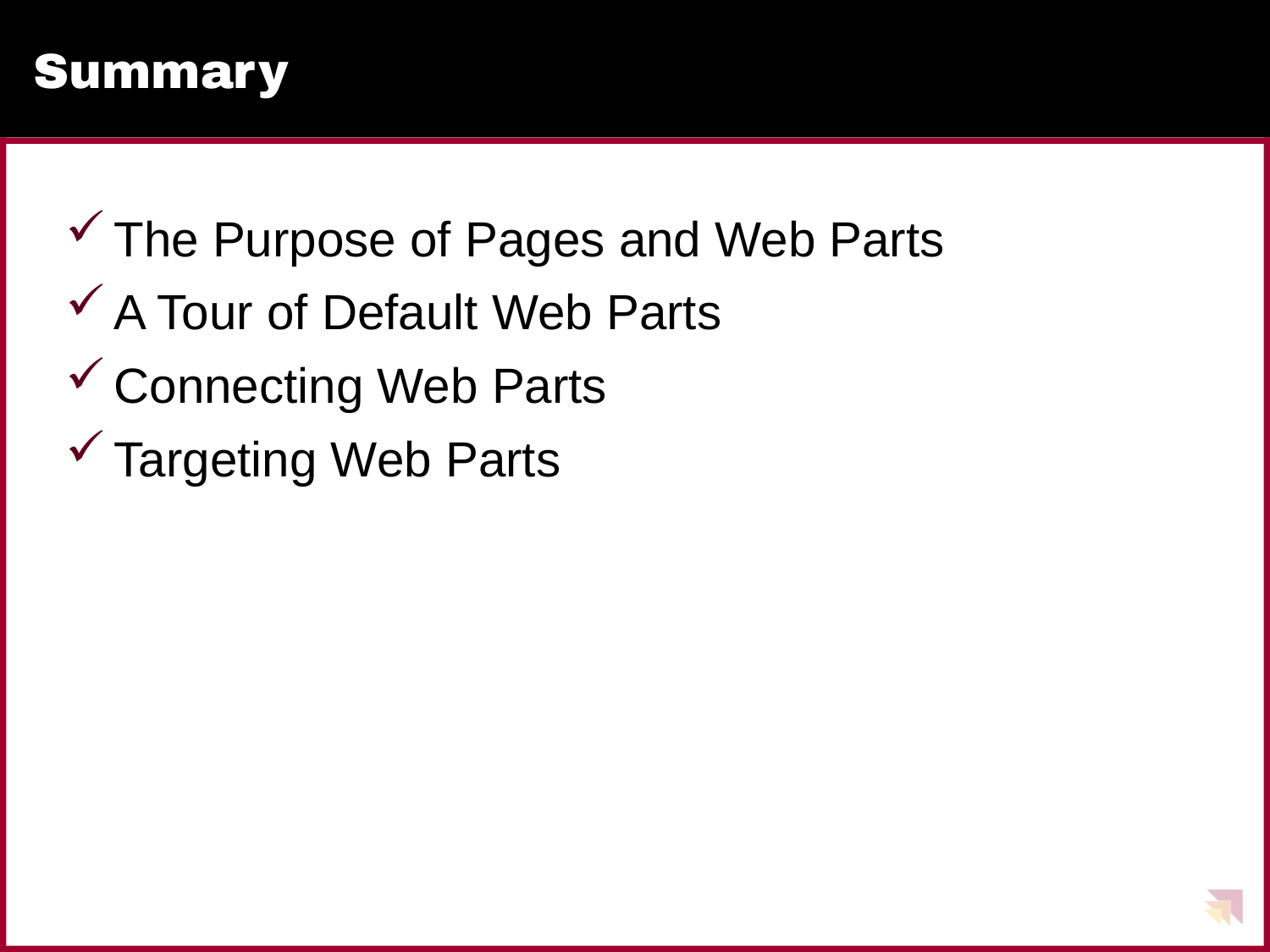

# Summary
The Purpose of Pages and Web Parts
A Tour of Default Web Parts
Connecting Web Parts
Targeting Web Parts